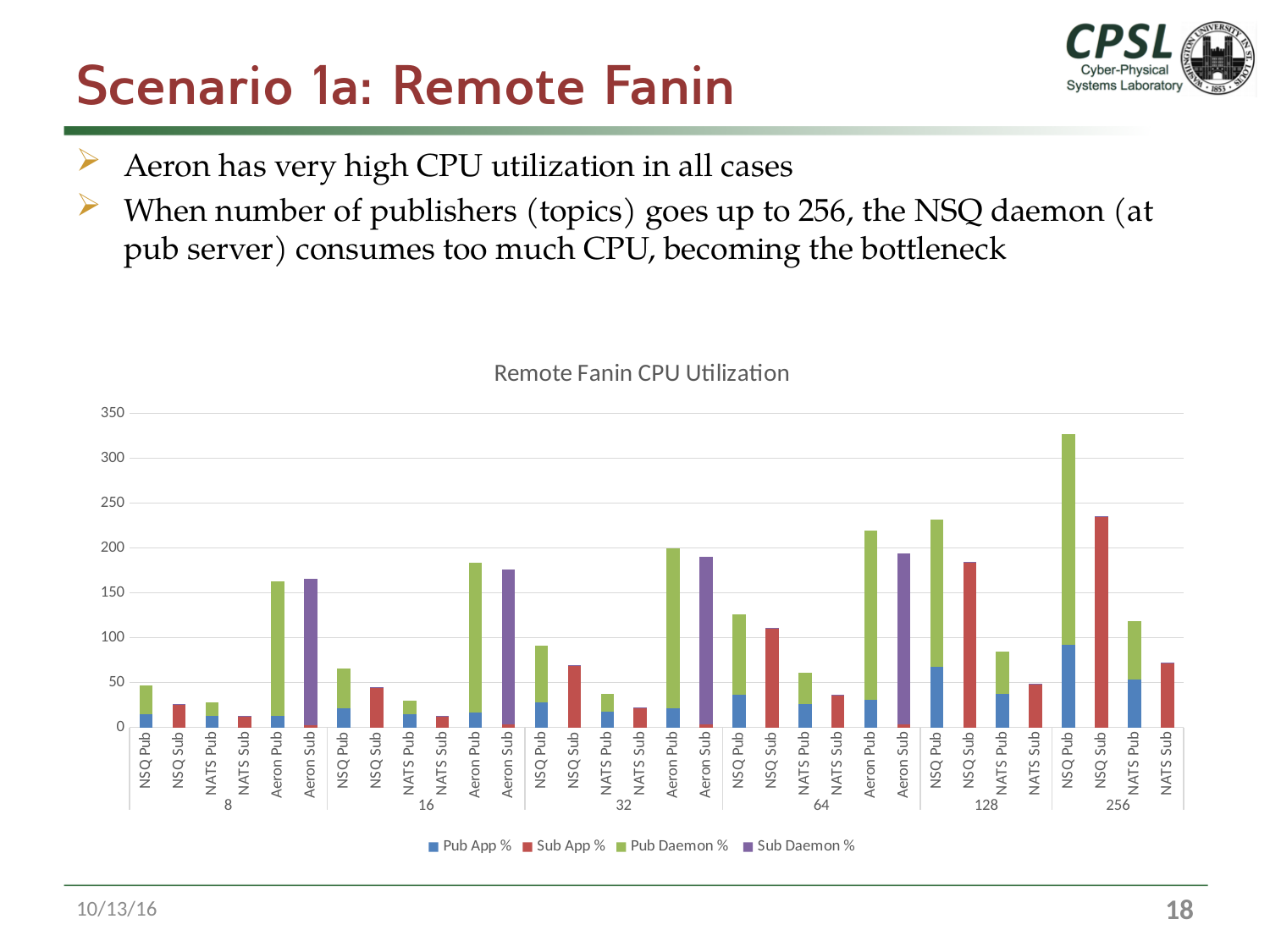

# Scenario 1a: Remote Fanin
Aeron has very high CPU utilization in all cases
When number of publishers (topics) goes up to 256, the NSQ daemon (at pub server) consumes too much CPU, becoming the bottleneck

### Chart: Remote Fanin CPU Utilization

| Category | Pub App % | Sub App % | Pub Daemon %  | Sub Daemon % |
|---|---|---|---|---|
| NSQ Pub | 14.3 | None | 32.6 | None |
| NSQ Sub | None | 25.9 | None | 0.4 |
| NATS Pub | 13.0 | None | 15.0 | None |
| NATS Sub | None | 12.0 | None | 0.4 |
| Aeron Pub | 12.4 | None | 150.77 | None |
| Aeron Sub | None | 2.3 | None | 163.2 |
| NSQ Pub | 21.3 | None | 44.6 | None |
| NSQ Sub | None | 44.2 | None | 0.4 |
| NATS Pub | 15.0 | None | 15.0 | None |
| NATS Sub | None | 12.0 | None | 0.4 |
| Aeron Pub | 16.4 | None | 167.0 | None |
| Aeron Sub | None | 3.3 | None | 173.0 |
| NSQ Pub | 27.7 | None | 63.2 | None |
| NSQ Sub | None | 68.5 | None | 0.4 |
| NATS Pub | 17.0 | None | 20.0 | None |
| NATS Sub | None | 22.0 | None | 0.4 |
| Aeron Pub | 21.5 | None | 178.0 | None |
| Aeron Sub | None | 3.5 | None | 187.0 |
| NSQ Pub | 36.2 | None | 89.9 | None |
| NSQ Sub | None | 110.4 | None | 0.4 |
| NATS Pub | 26.0 | None | 35.0 | None |
| NATS Sub | None | 36.0 | None | 0.4 |
| Aeron Pub | 30.5 | None | 189.0 | None |
| Aeron Sub | None | 3.5 | None | 190.0 |
| NSQ Pub | 67.9 | None | 164.0 | None |
| NSQ Sub | None | 184.3 | None | 0.4 |
| NATS Pub | 37.0 | None | 47.0 | None |
| NATS Sub | None | 48.0 | None | 0.4 |
| NSQ Pub | 92.0 | None | 235.0 | None |
| NSQ Sub | None | 235.0 | None | 0.4 |
| NATS Pub | 53.0 | None | 65.0 | None |
| NATS Sub | None | 72.0 | None | 0.4 |
10/13/16

18